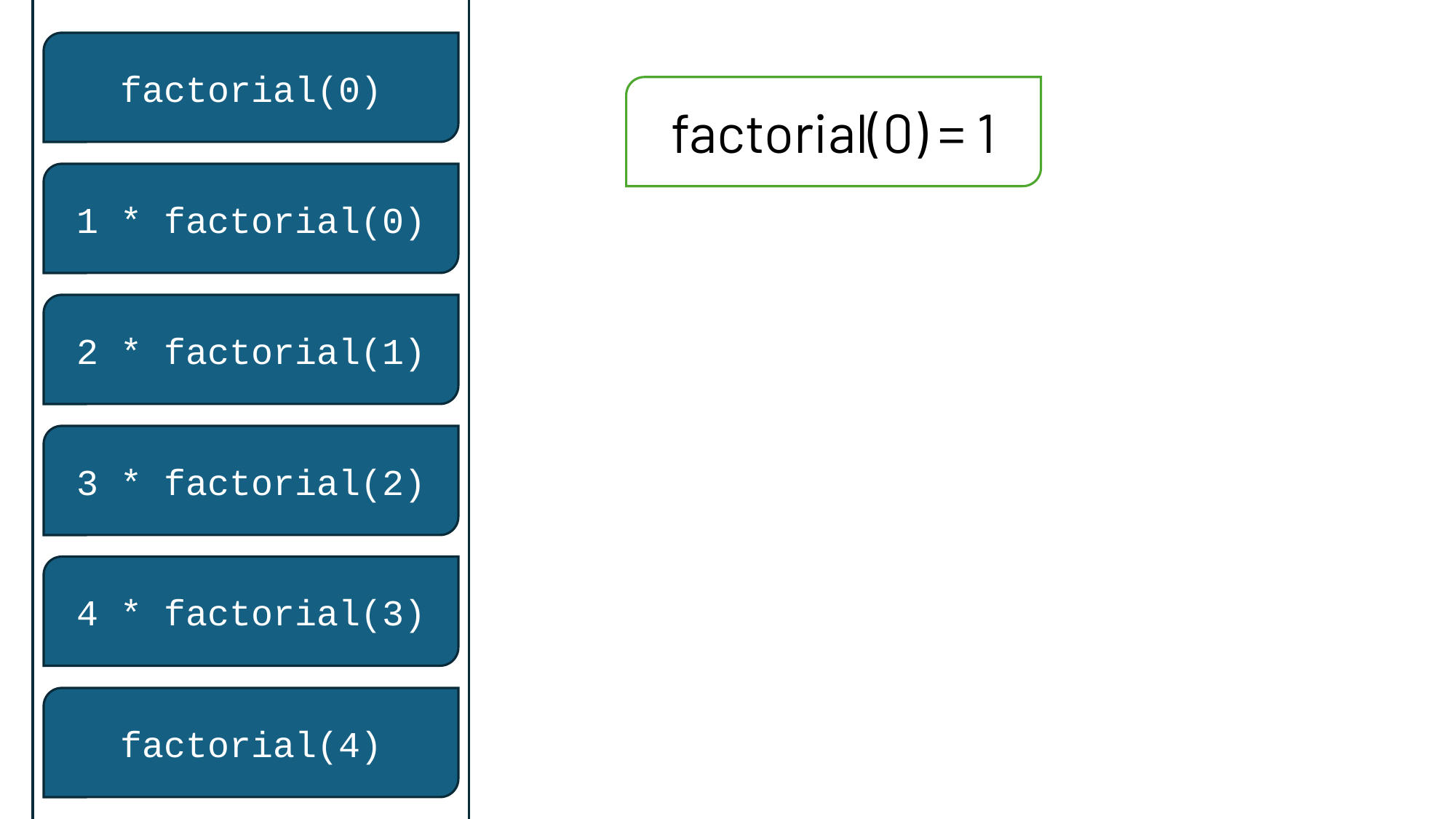

factorial(0)
factorial(0) = 1
1 * factorial(0)
2 * factorial(1)
3 * factorial(2)
4 * factorial(3)
factorial(4)